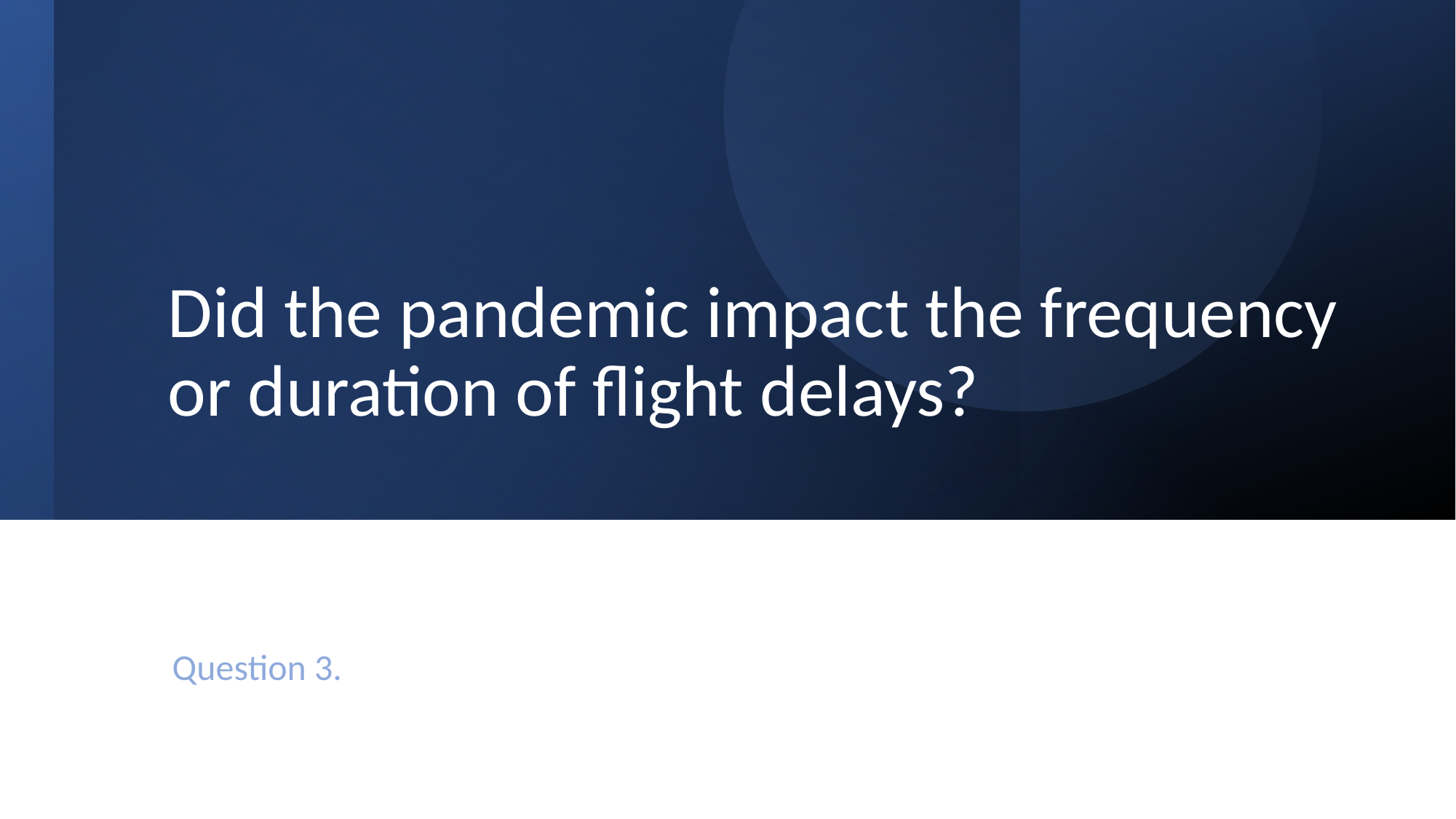

# Did the pandemic impact the frequency or duration of flight delays?
Question 3.